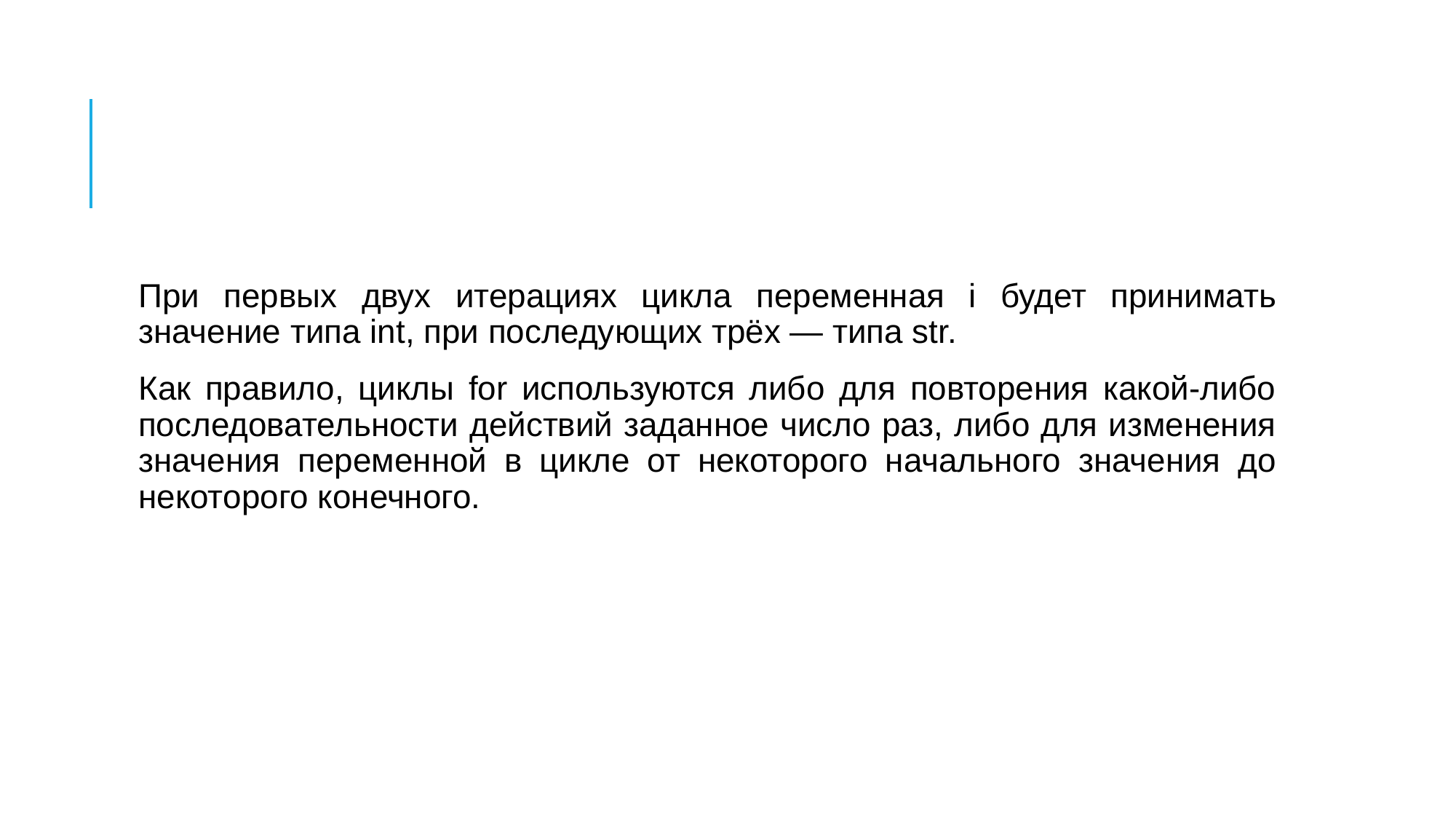

#
При первых двух итерациях цикла переменная i будет принимать значение типа int, при последующих трёх — типа str.
Как правило, циклы for используются либо для повторения какой-либо последовательности действий заданное число раз, либо для изменения значения переменной в цикле от некоторого начального значения до некоторого конечного.